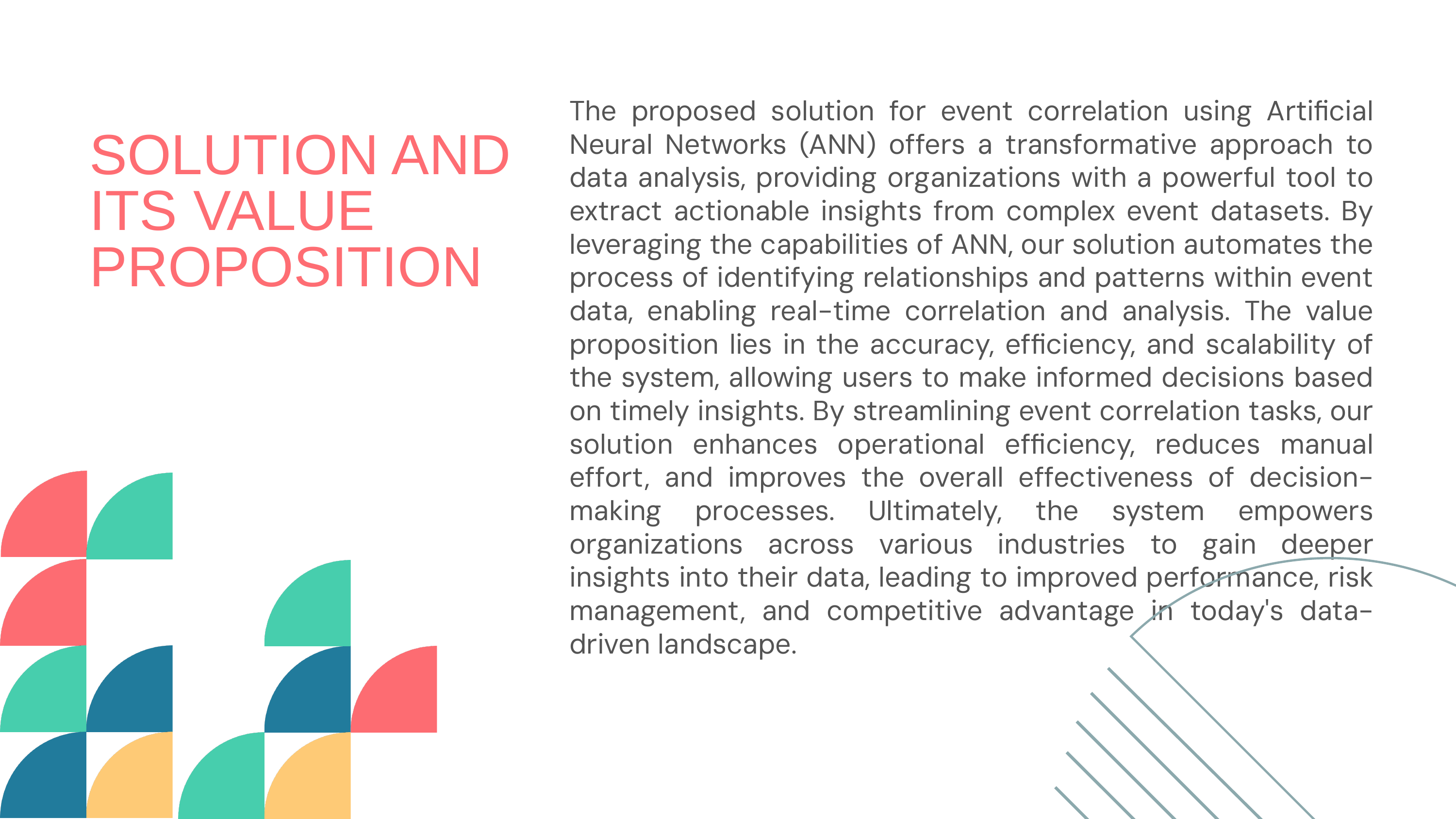

The proposed solution for event correlation using Artificial Neural Networks (ANN) offers a transformative approach to data analysis, providing organizations with a powerful tool to extract actionable insights from complex event datasets. By leveraging the capabilities of ANN, our solution automates the process of identifying relationships and patterns within event data, enabling real-time correlation and analysis. The value proposition lies in the accuracy, efficiency, and scalability of the system, allowing users to make informed decisions based on timely insights. By streamlining event correlation tasks, our solution enhances operational efficiency, reduces manual effort, and improves the overall effectiveness of decision-making processes. Ultimately, the system empowers organizations across various industries to gain deeper insights into their data, leading to improved performance, risk management, and competitive advantage in today's data-driven landscape.
SOLUTION AND ITS VALUE PROPOSITION